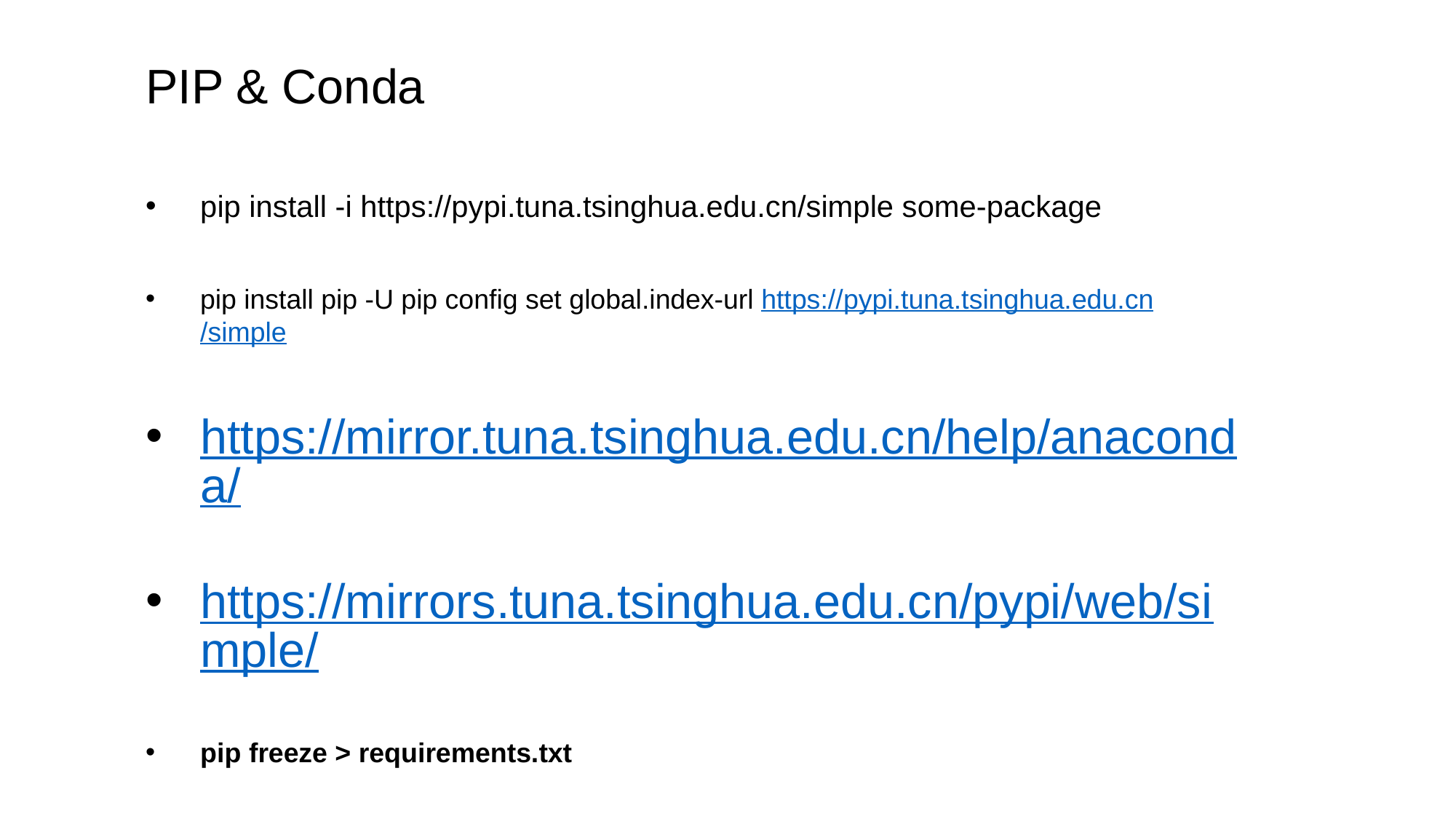

PIP & Conda
pip install -i https://pypi.tuna.tsinghua.edu.cn/simple some-package

pip install pip -U pip config set global.index-url https://pypi.tuna.tsinghua.edu.cn/simple

https://mirror.tuna.tsinghua.edu.cn/help/anaconda/

https://mirrors.tuna.tsinghua.edu.cn/pypi/web/simple/

pip freeze > requirements.txt